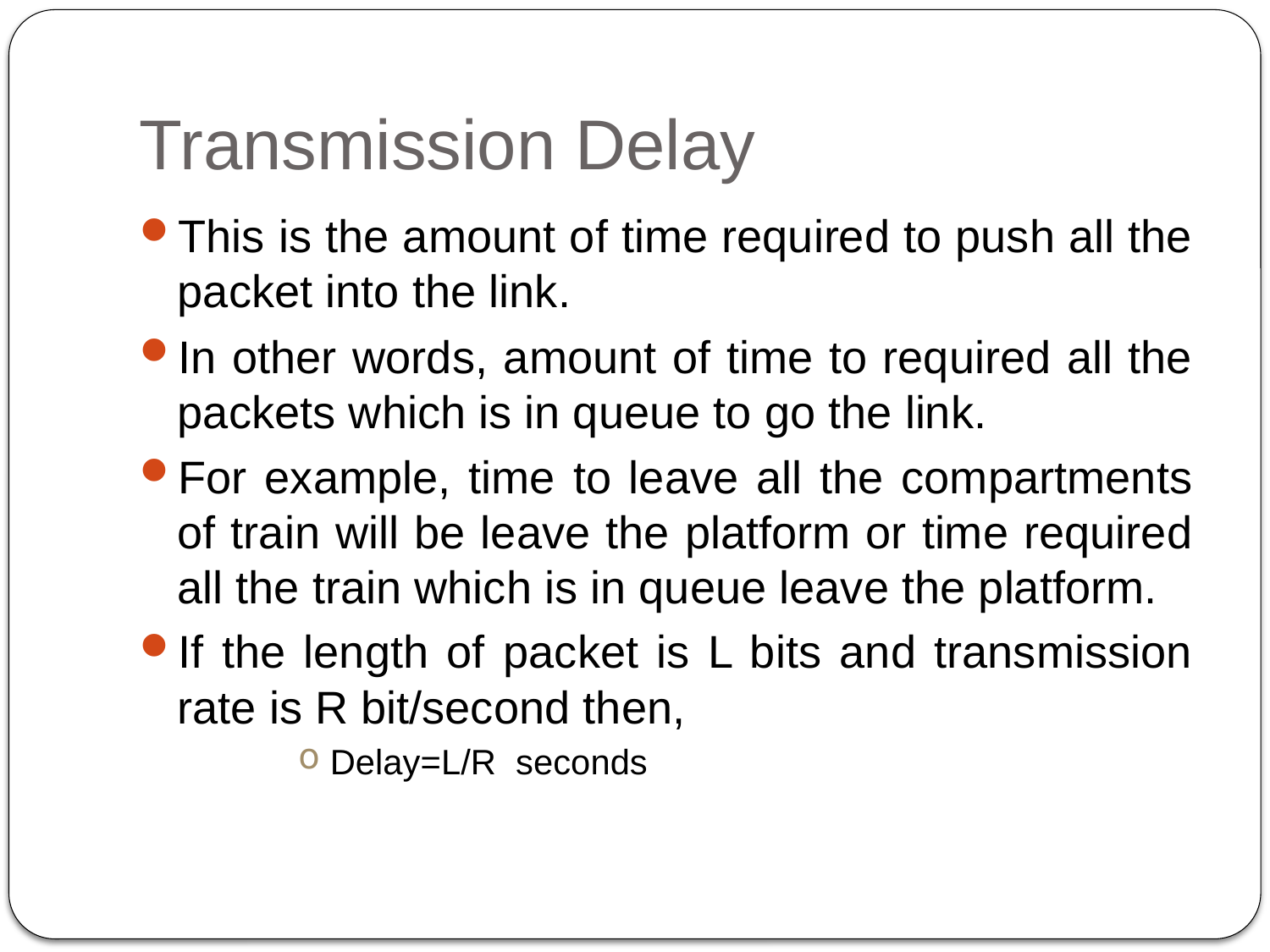

# Transmission Delay
This is the amount of time required to push all the packet into the link.
In other words, amount of time to required all the packets which is in queue to go the link.
For example, time to leave all the compartments of train will be leave the platform or time required all the train which is in queue leave the platform.
If the length of packet is L bits and transmission rate is R bit/second then,
Delay=L/R  seconds